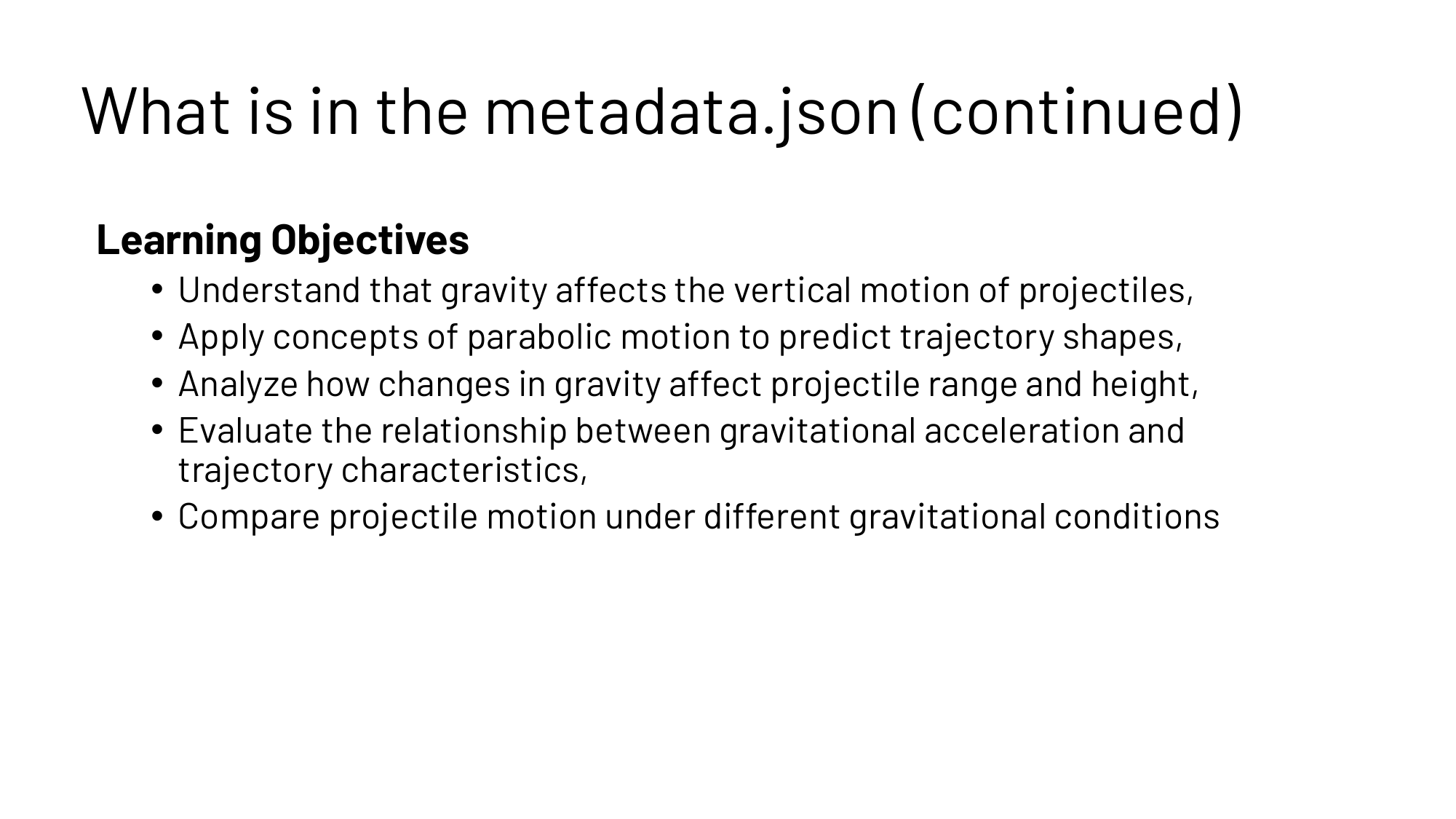

# What is in the metadata.json (continued)
Learning Objectives
Understand that gravity affects the vertical motion of projectiles,
Apply concepts of parabolic motion to predict trajectory shapes,
Analyze how changes in gravity affect projectile range and height,
Evaluate the relationship between gravitational acceleration and trajectory characteristics,
Compare projectile motion under different gravitational conditions